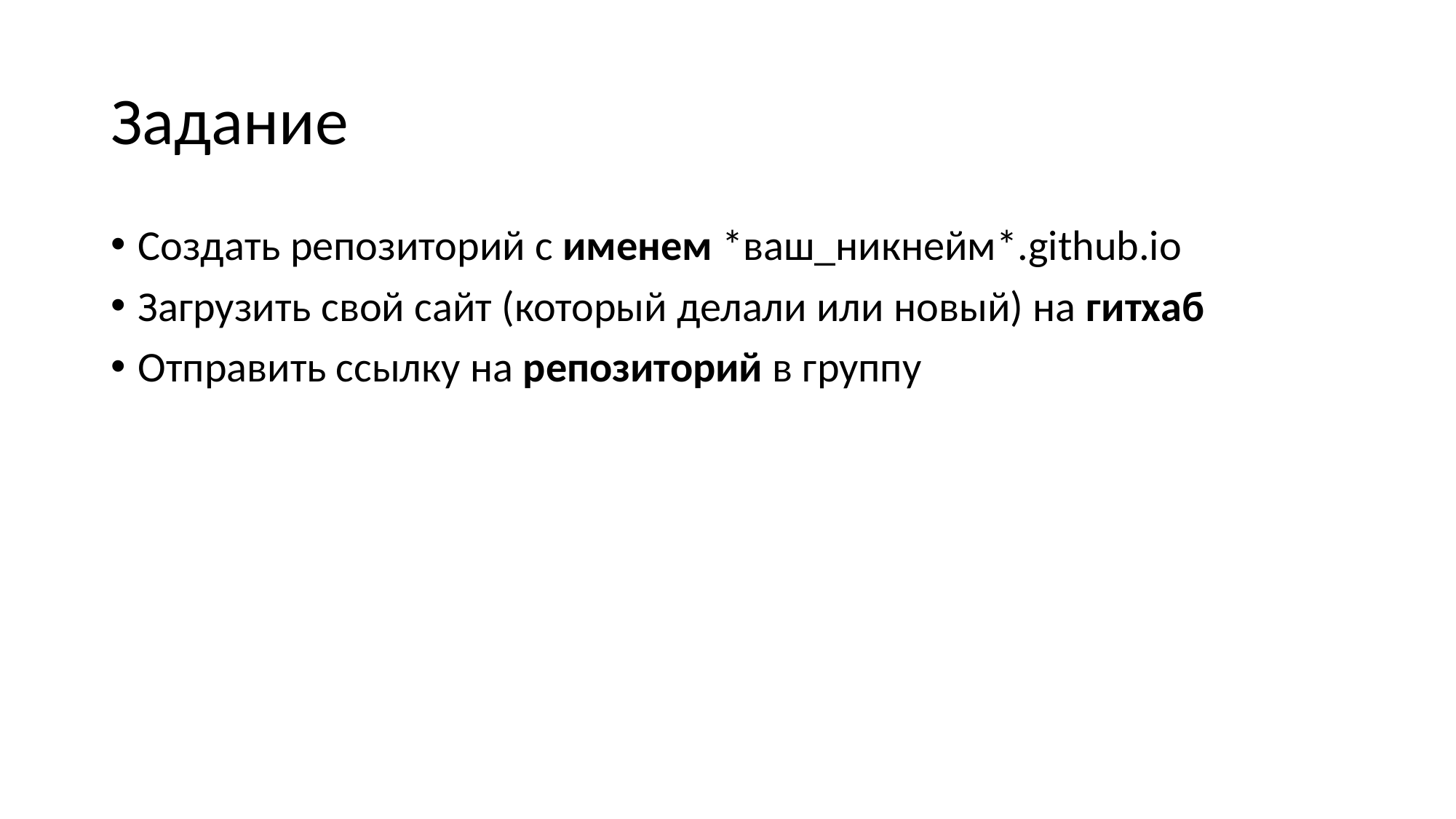

# Задание
Создать репозиторий с именем *ваш_никнейм*.github.io
Загрузить свой сайт (который делали или новый) на гитхаб
Отправить ссылку на репозиторий в группу